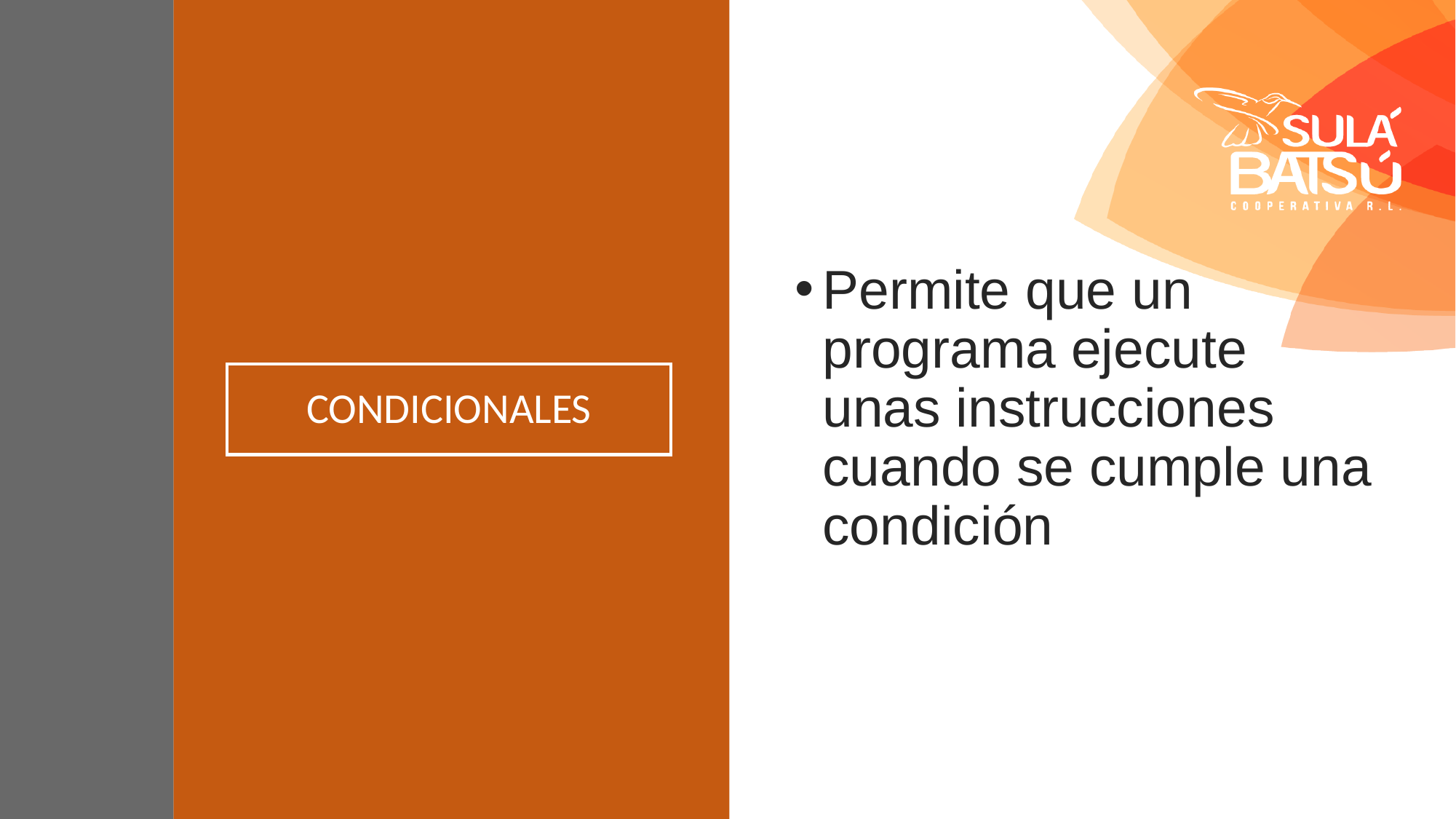

Permite que un programa ejecute unas instrucciones cuando se cumple una condición
# CONDICIONALES